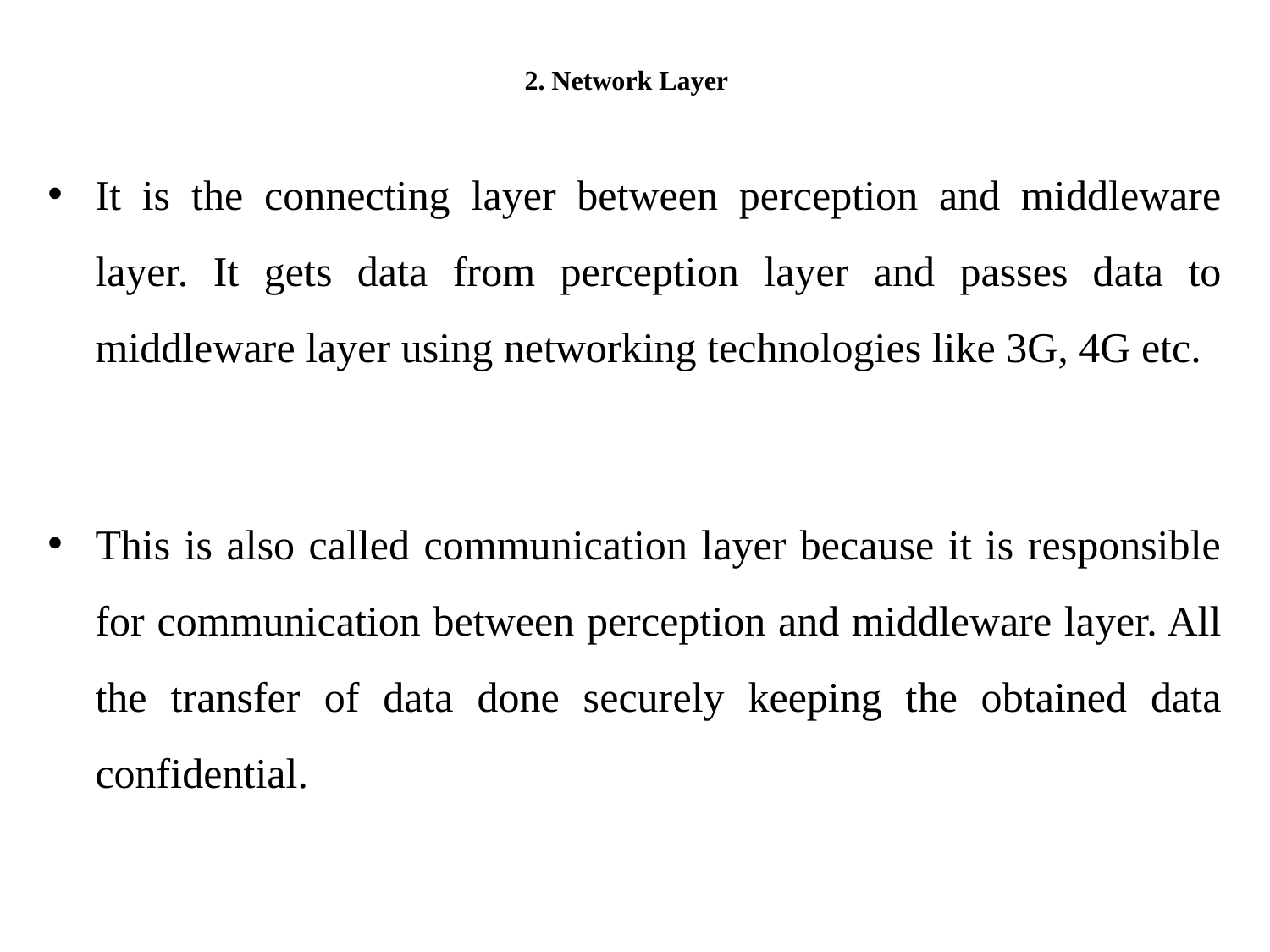

# 2. Network Layer
It is the connecting layer between perception and middleware layer. It gets data from perception layer and passes data to middleware layer using networking technologies like 3G, 4G etc.

This is also called communication layer because it is responsible for communication between perception and middleware layer. All the transfer of data done securely keeping the obtained data confidential.